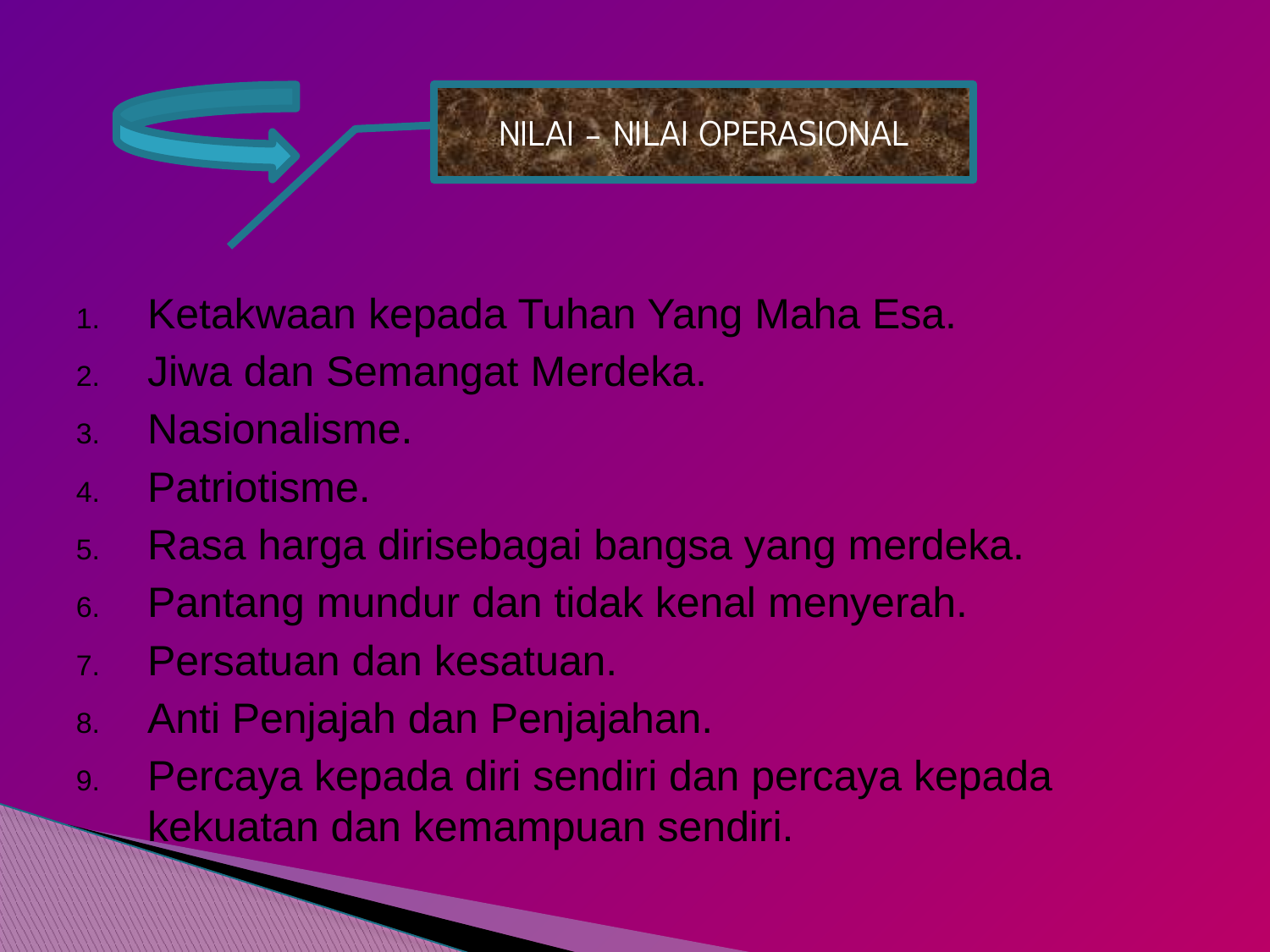

#

NILAI – NILAI OPERASIONAL

Ketakwaan kepada Tuhan Yang Maha Esa.
Jiwa dan Semangat Merdeka.
Nasionalisme.
Patriotisme.
Rasa harga dirisebagai bangsa yang merdeka.
Pantang mundur dan tidak kenal menyerah.
Persatuan dan kesatuan.
Anti Penjajah dan Penjajahan.
Percaya kepada diri sendiri dan percaya kepada kekuatan dan kemampuan sendiri.